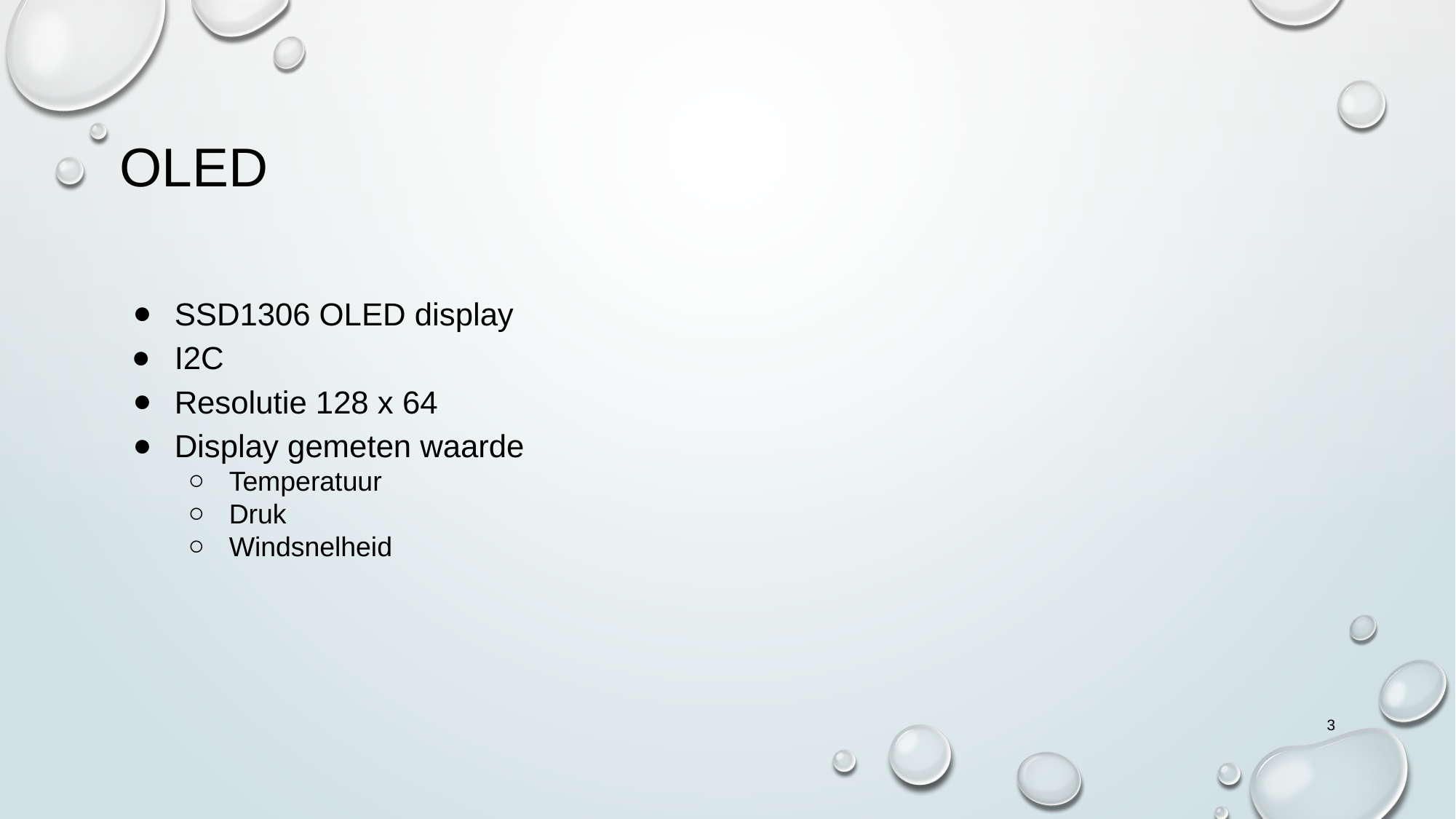

# OLED
SSD1306 OLED display
I2C
Resolutie 128 x 64
Display gemeten waarde
Temperatuur
Druk
Windsnelheid
3